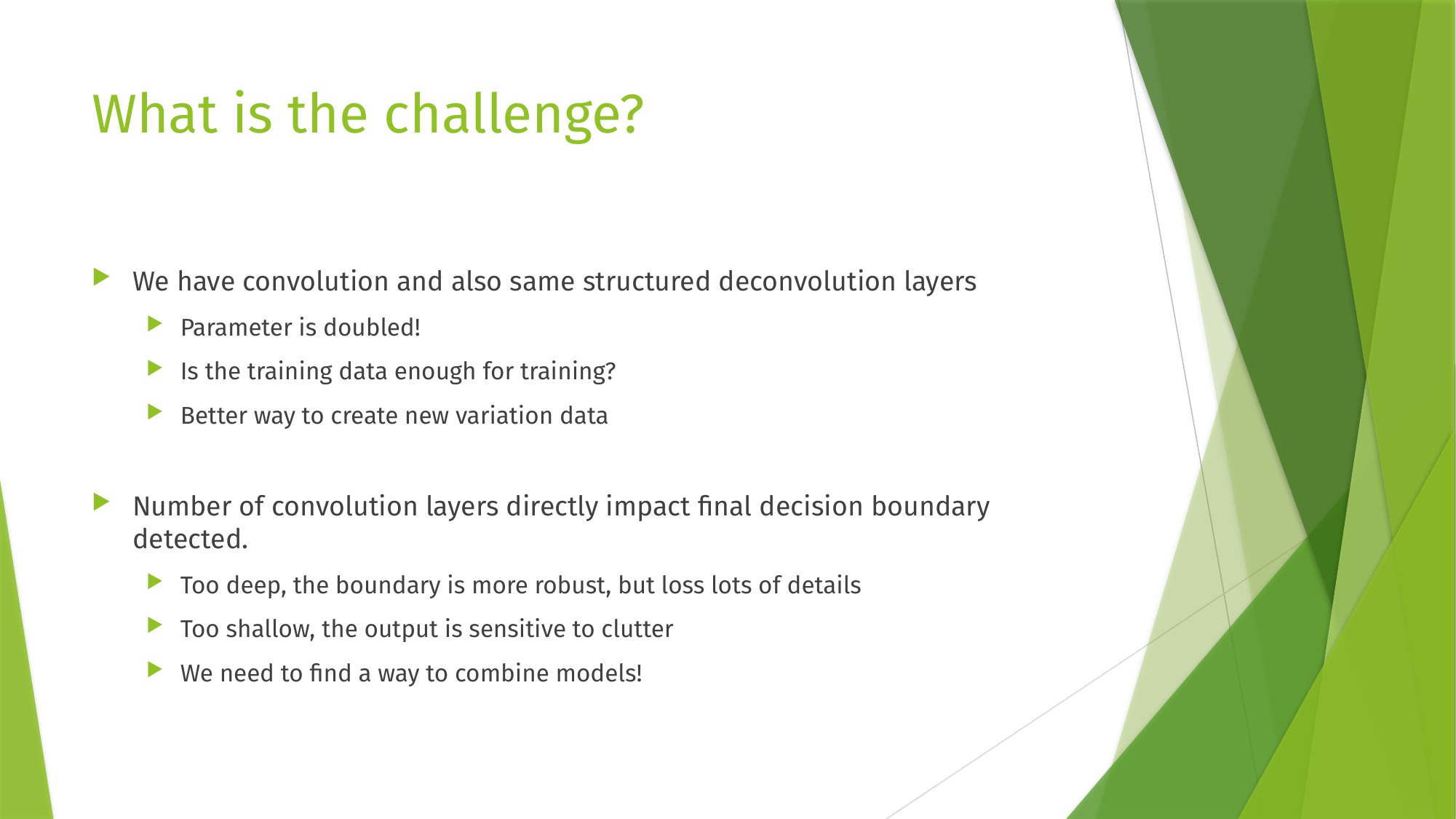

# What is the challenge?
We have convolution and also same structured deconvolution layers
Parameter is doubled!
Is the training data enough for training?
Better way to create new variation data

Number of convolution layers directly impact final decision boundary detected.
Too deep, the boundary is more robust, but loss lots of details
Too shallow, the output is sensitive to clutter
We need to find a way to combine models!